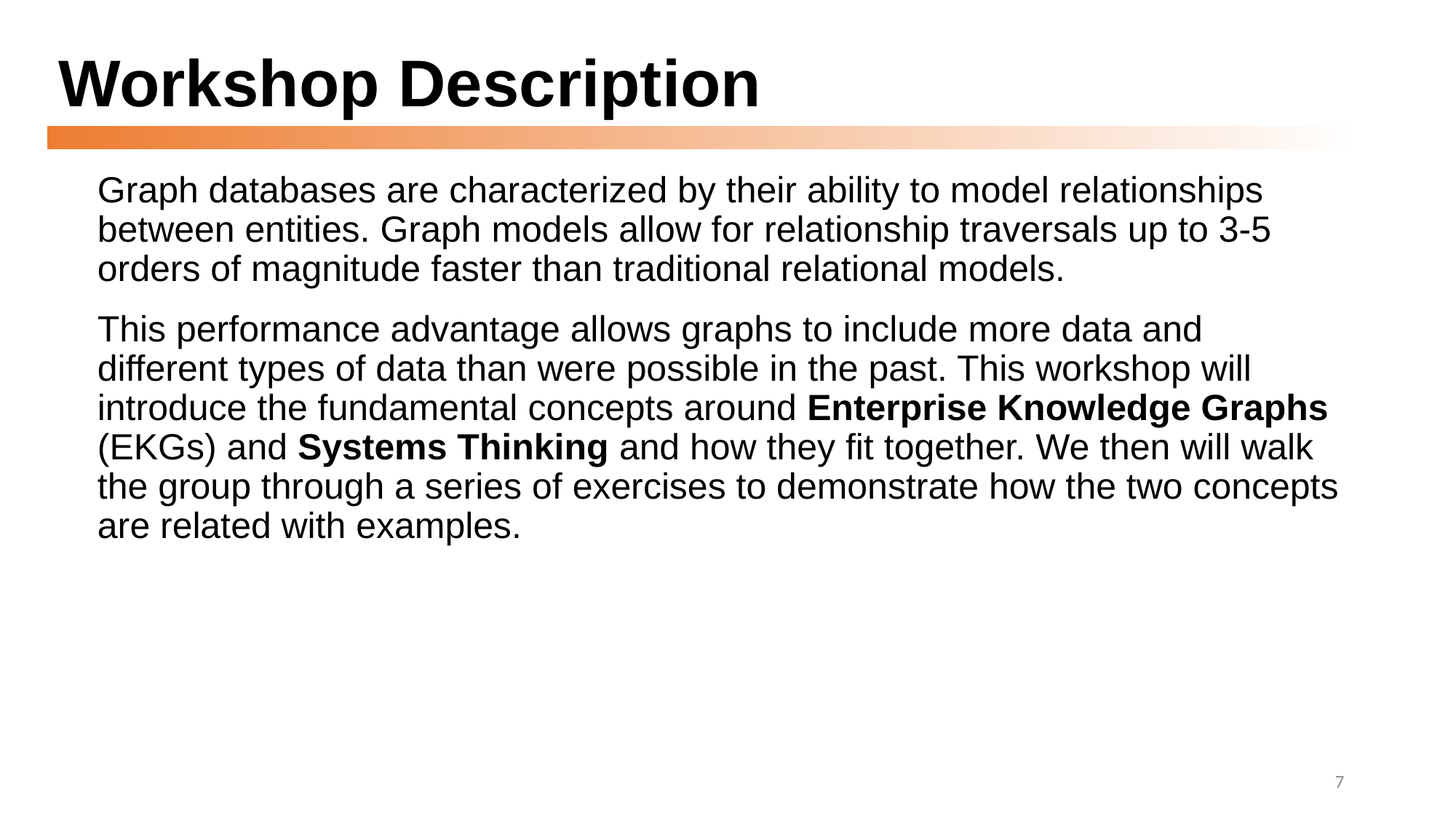

# Workshop Description
Graph databases are characterized by their ability to model relationships between entities. Graph models allow for relationship traversals up to 3-5 orders of magnitude faster than traditional relational models.
This performance advantage allows graphs to include more data and different types of data than were possible in the past. This workshop will introduce the fundamental concepts around Enterprise Knowledge Graphs (EKGs) and Systems Thinking and how they fit together. We then will walk the group through a series of exercises to demonstrate how the two concepts are related with examples.
7